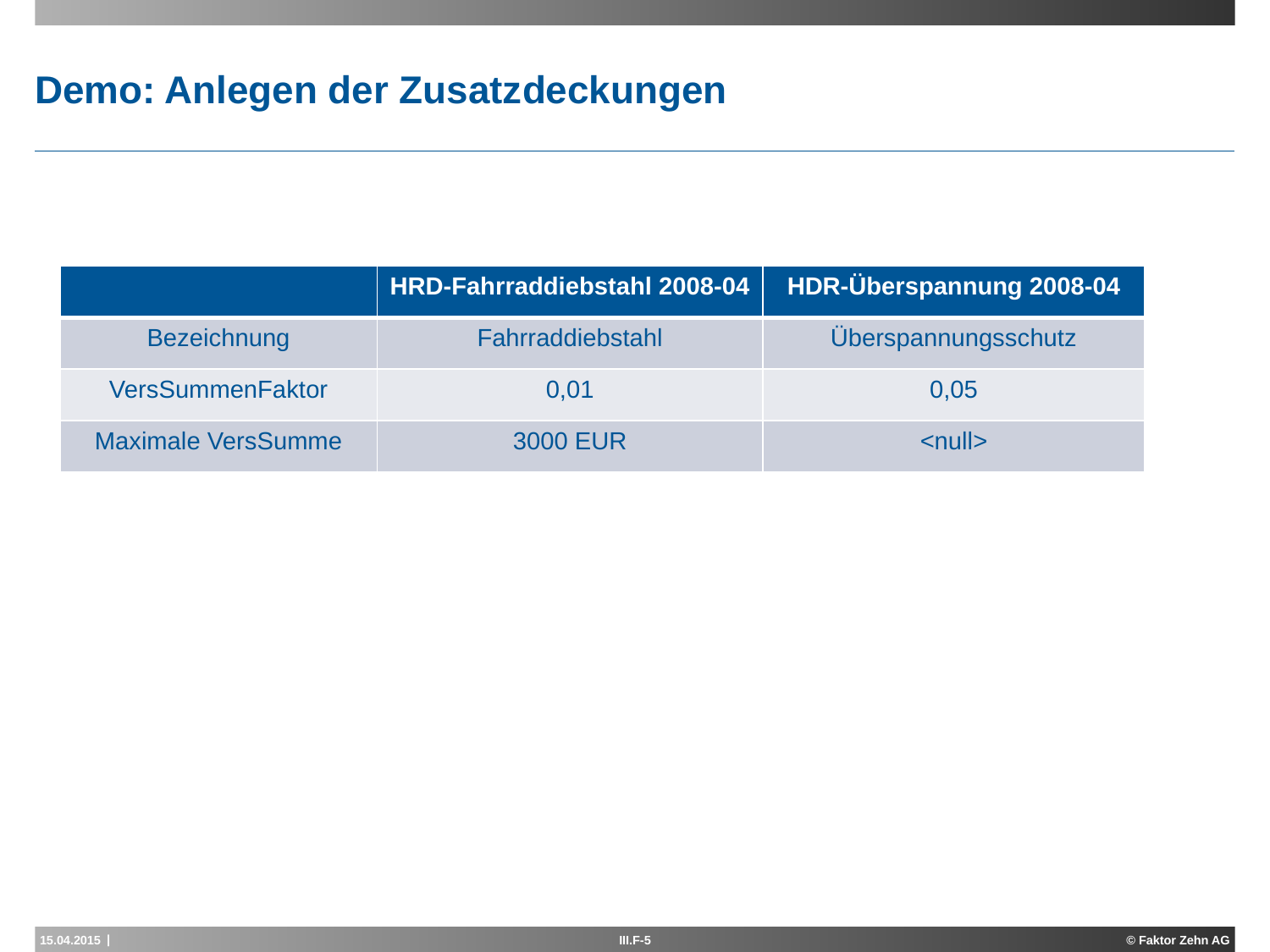

# Demo: Anlegen der Zusatzdeckungen
|  | HRD-Fahrraddiebstahl 2008-04 | HDR-Überspannung 2008-04 |
| --- | --- | --- |
| Bezeichnung | Fahrraddiebstahl | Überspannungsschutz |
| VersSummenFaktor | 0,01 | 0,05 |
| Maximale VersSumme | 3000 EUR | <null> |
15.04.2015
III.F-5